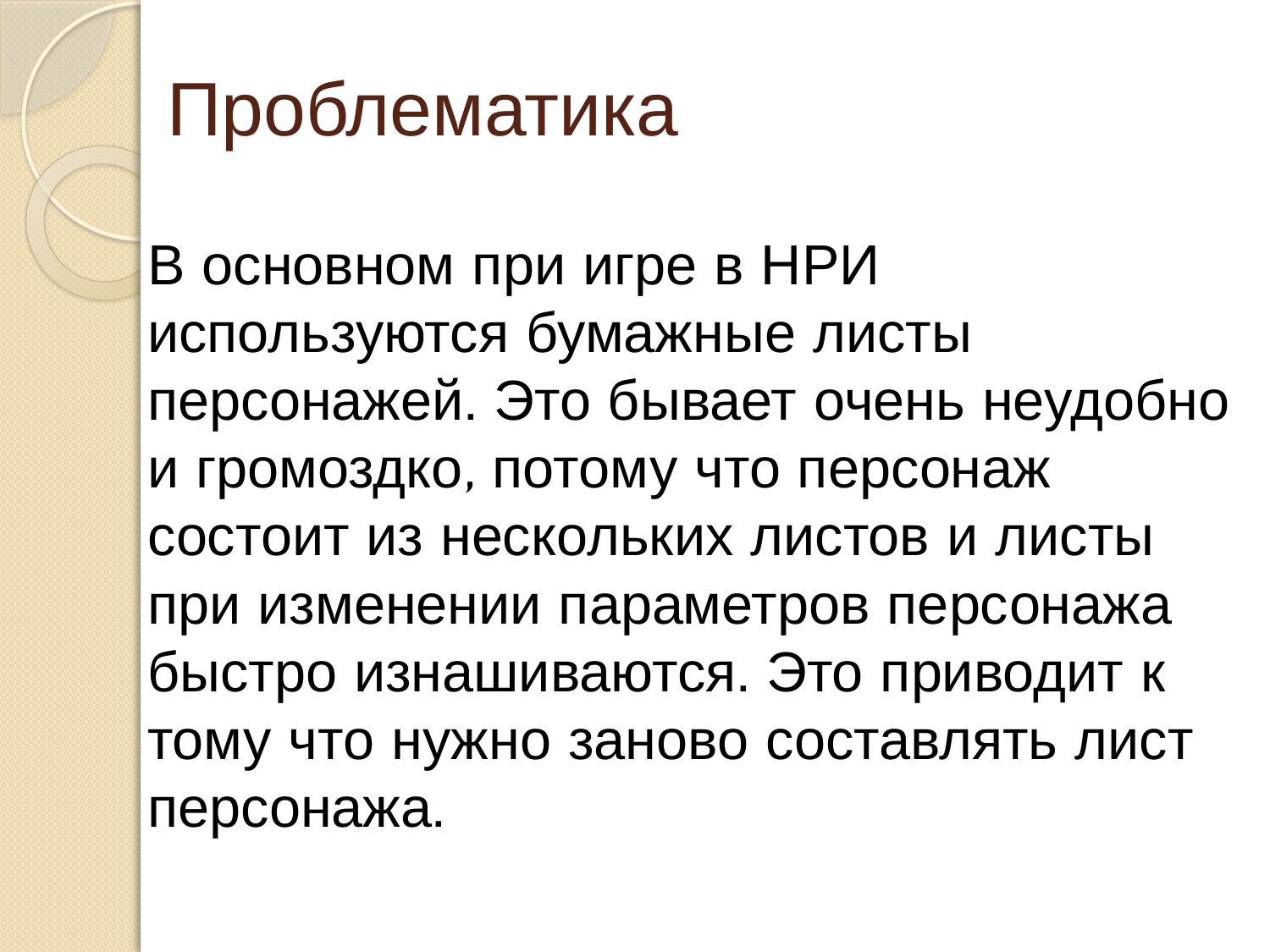

# Проблематика
В основном при игре в НРИ используются бумажные листы персонажей. Это бывает очень неудобно и громоздко, потому что персонаж состоит из нескольких листов и листы при изменении параметров персонажа быстро изнашиваются. Это приводит к тому что нужно заново составлять лист персонажа.